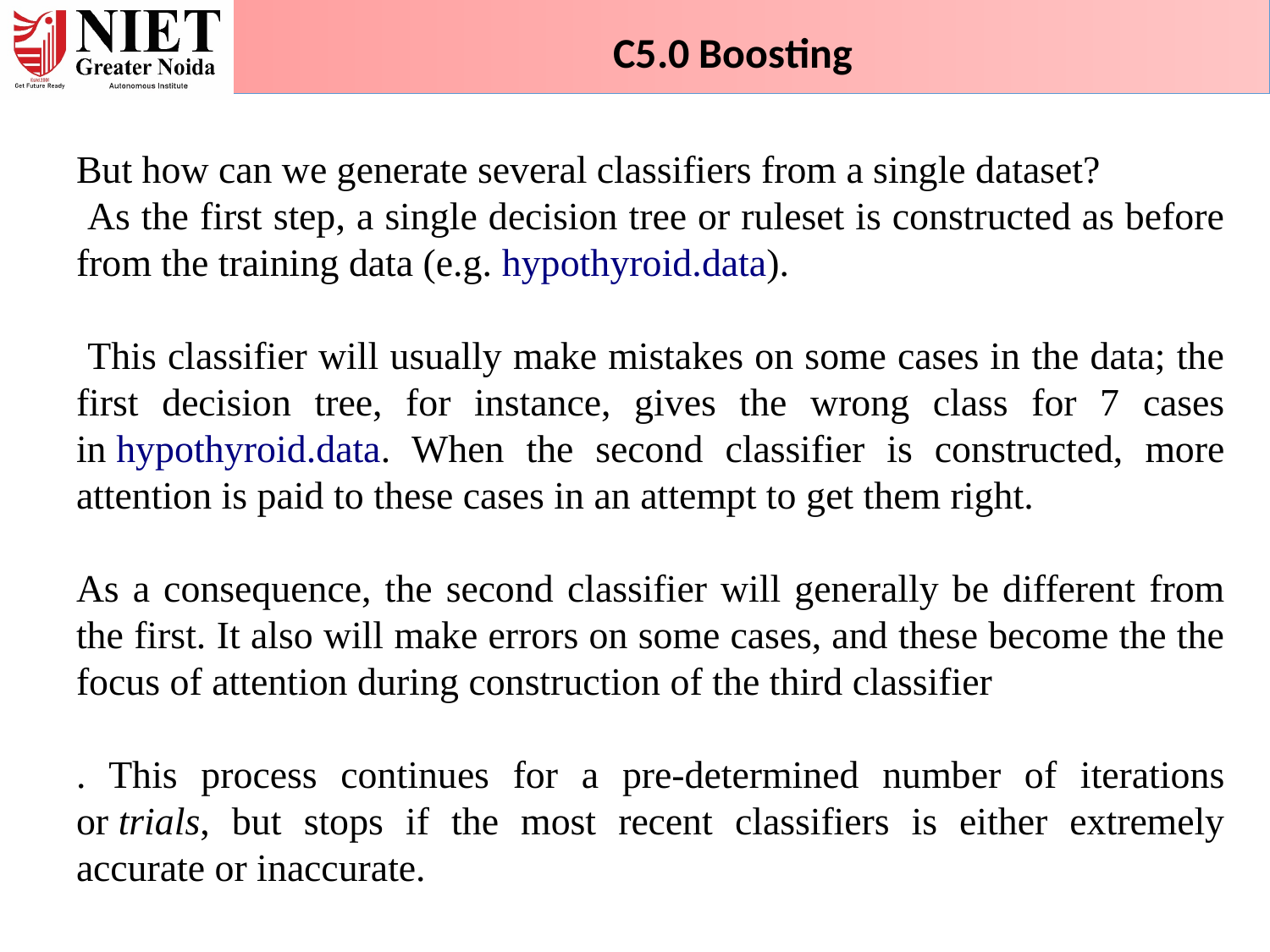

C5.0 Boosting
But how can we generate several classifiers from a single dataset?
 As the first step, a single decision tree or ruleset is constructed as before from the training data (e.g. hypothyroid.data).

 This classifier will usually make mistakes on some cases in the data; the first decision tree, for instance, gives the wrong class for 7 cases in hypothyroid.data. When the second classifier is constructed, more attention is paid to these cases in an attempt to get them right.

As a consequence, the second classifier will generally be different from the first. It also will make errors on some cases, and these become the the focus of attention during construction of the third classifier

. This process continues for a pre-determined number of iterations or trials, but stops if the most recent classifiers is either extremely accurate or inaccurate.